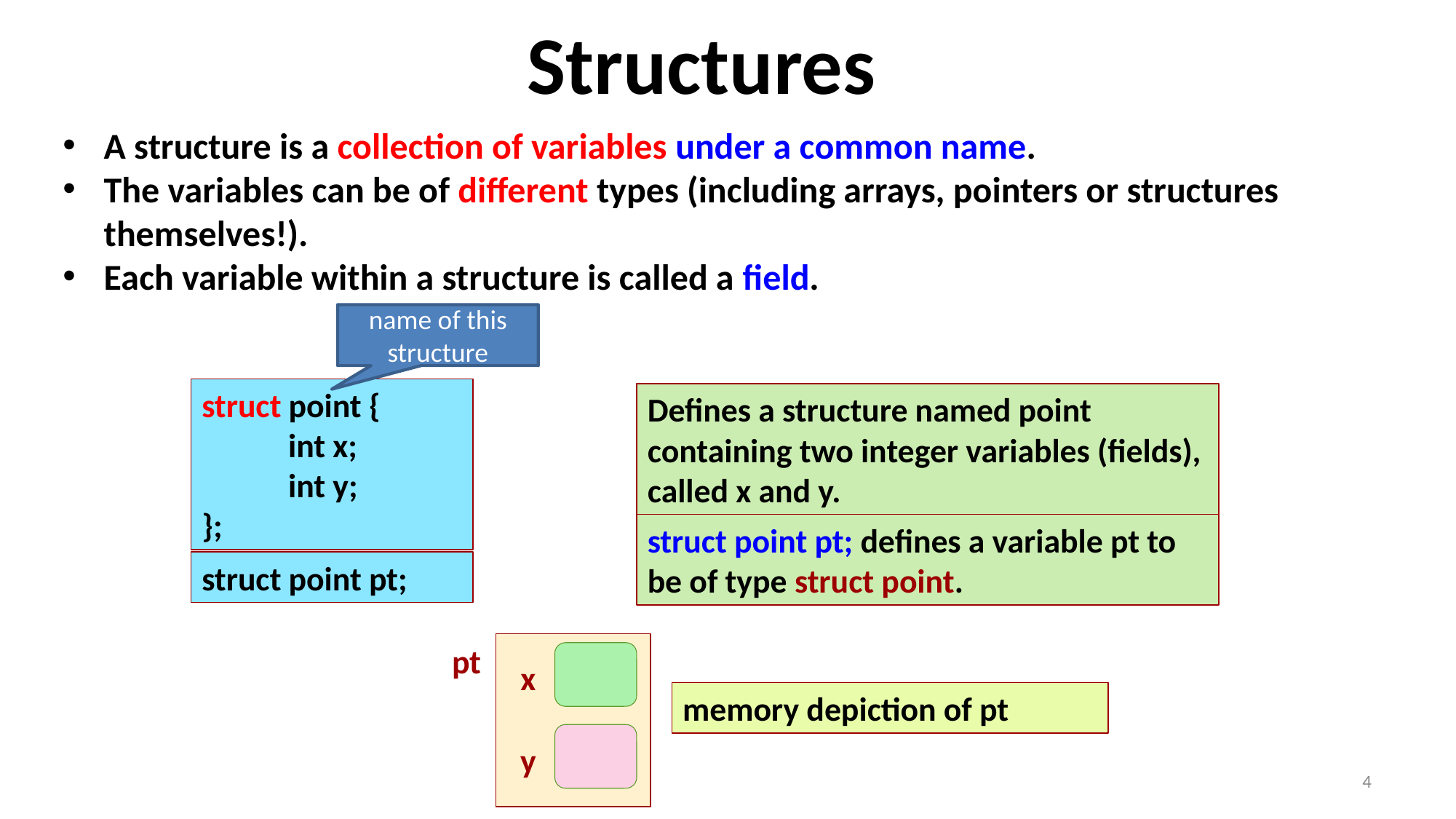

Structures
A structure is a collection of variables under a common name.
The variables can be of different types (including arrays, pointers or structures themselves!).
Each variable within a structure is called a field.
name of this structure
struct point {
	int x;
	int y;
};
Defines a structure named point containing two integer variables (fields), called x and y.
struct point pt; defines a variable pt to be of type struct point.
struct point pt;

pt

x

y
memory depiction of pt
4